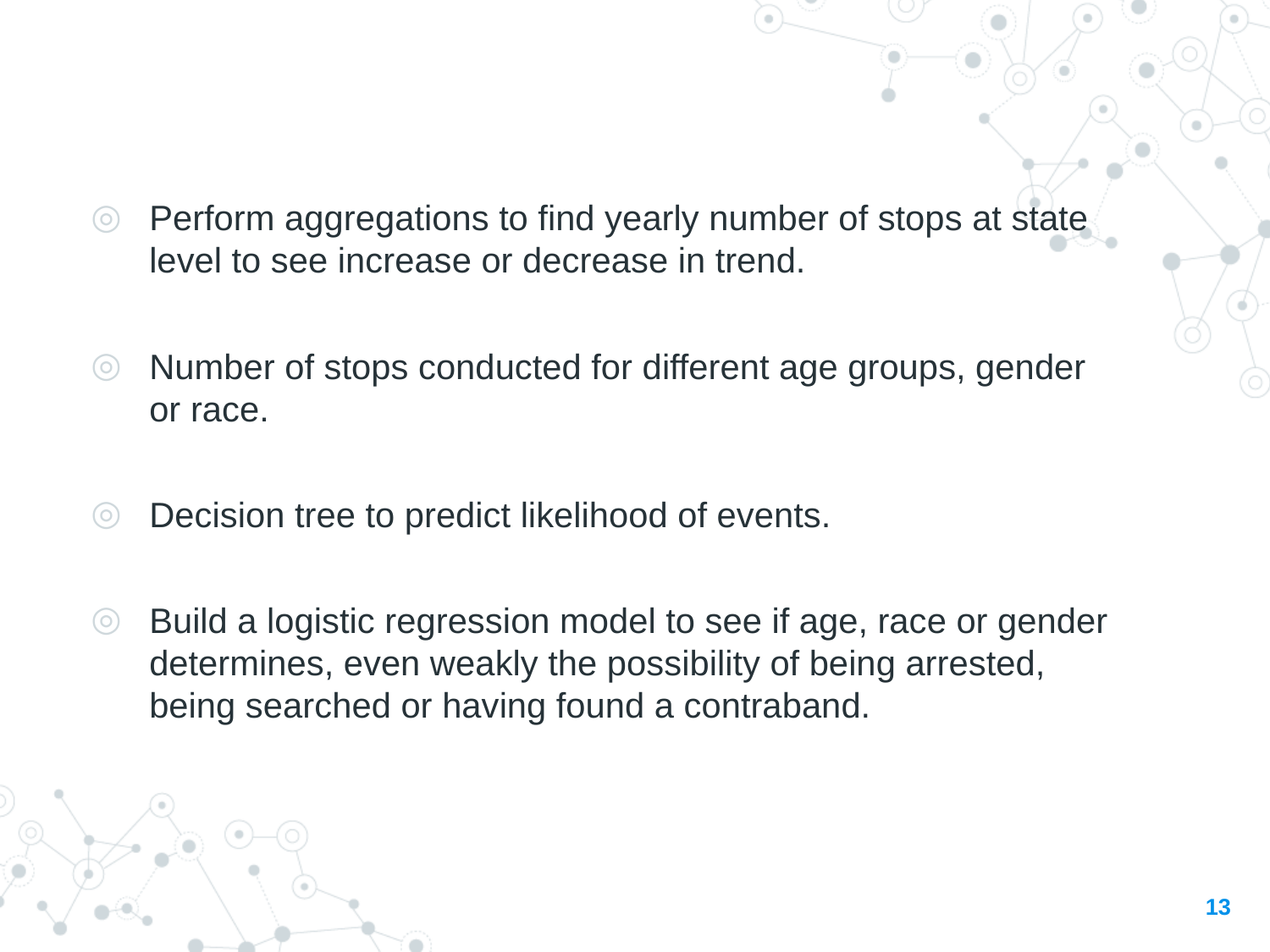

Perform aggregations to find yearly number of stops at state level to see increase or decrease in trend.

Number of stops conducted for different age groups, gender or race.

Decision tree to predict likelihood of events.

Build a logistic regression model to see if age, race or gender determines, even weakly the possibility of being arrested, being searched or having found a contraband.

13